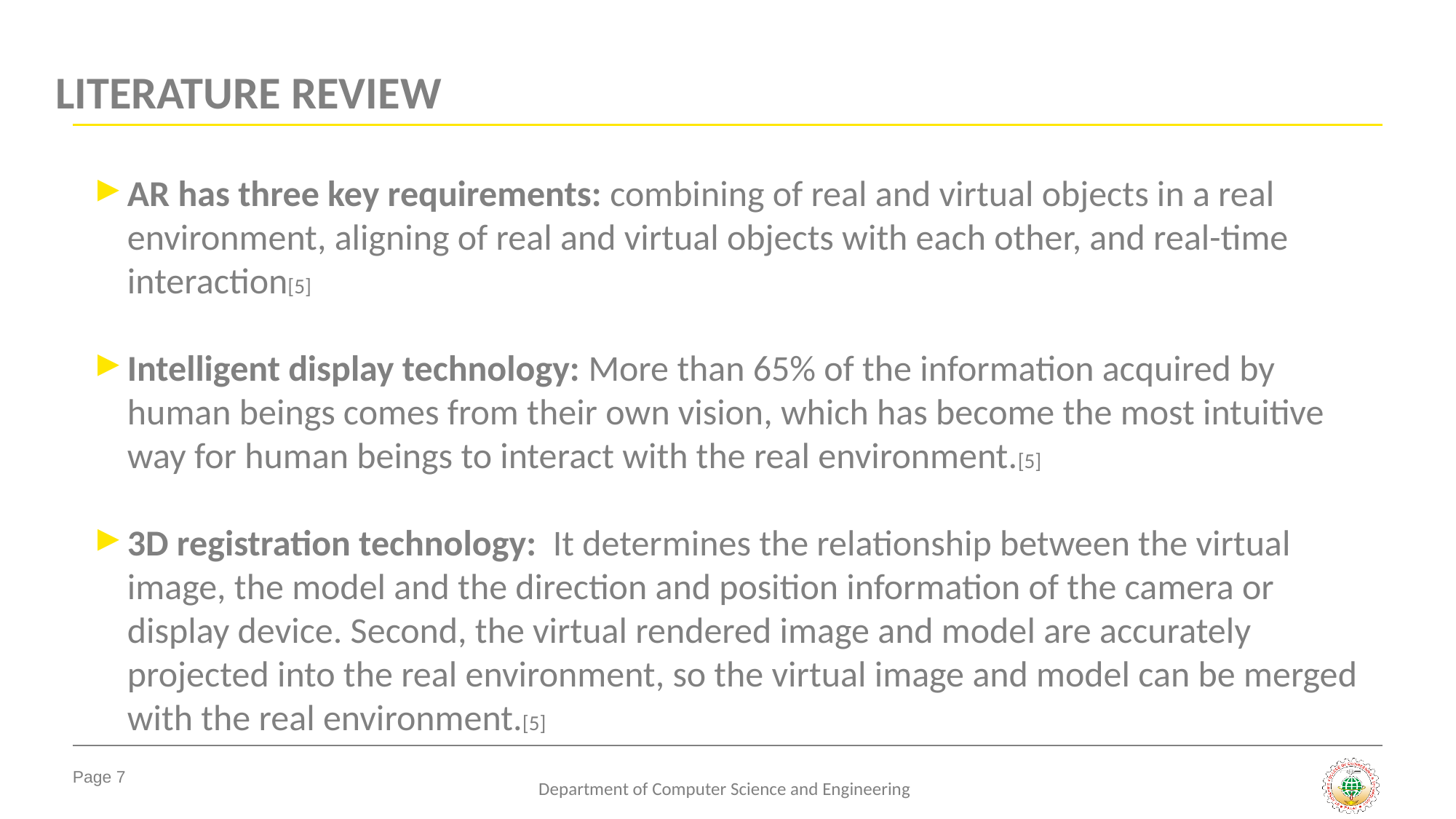

# LITERATURE REVIEW
AR has three key requirements: combining of real and virtual objects in a real environment, aligning of real and virtual objects with each other, and real-time interaction[5]

Intelligent display technology: More than 65% of the information acquired by human beings comes from their own vision, which has become the most intuitive way for human beings to interact with the real environment.[5]

3D registration technology:  It determines the relationship between the virtual image, the model and the direction and position information of the camera or display device. Second, the virtual rendered image and model are accurately projected into the real environment, so the virtual image and model can be merged with the real environment.[5]

Department of Computer Science and Engineering